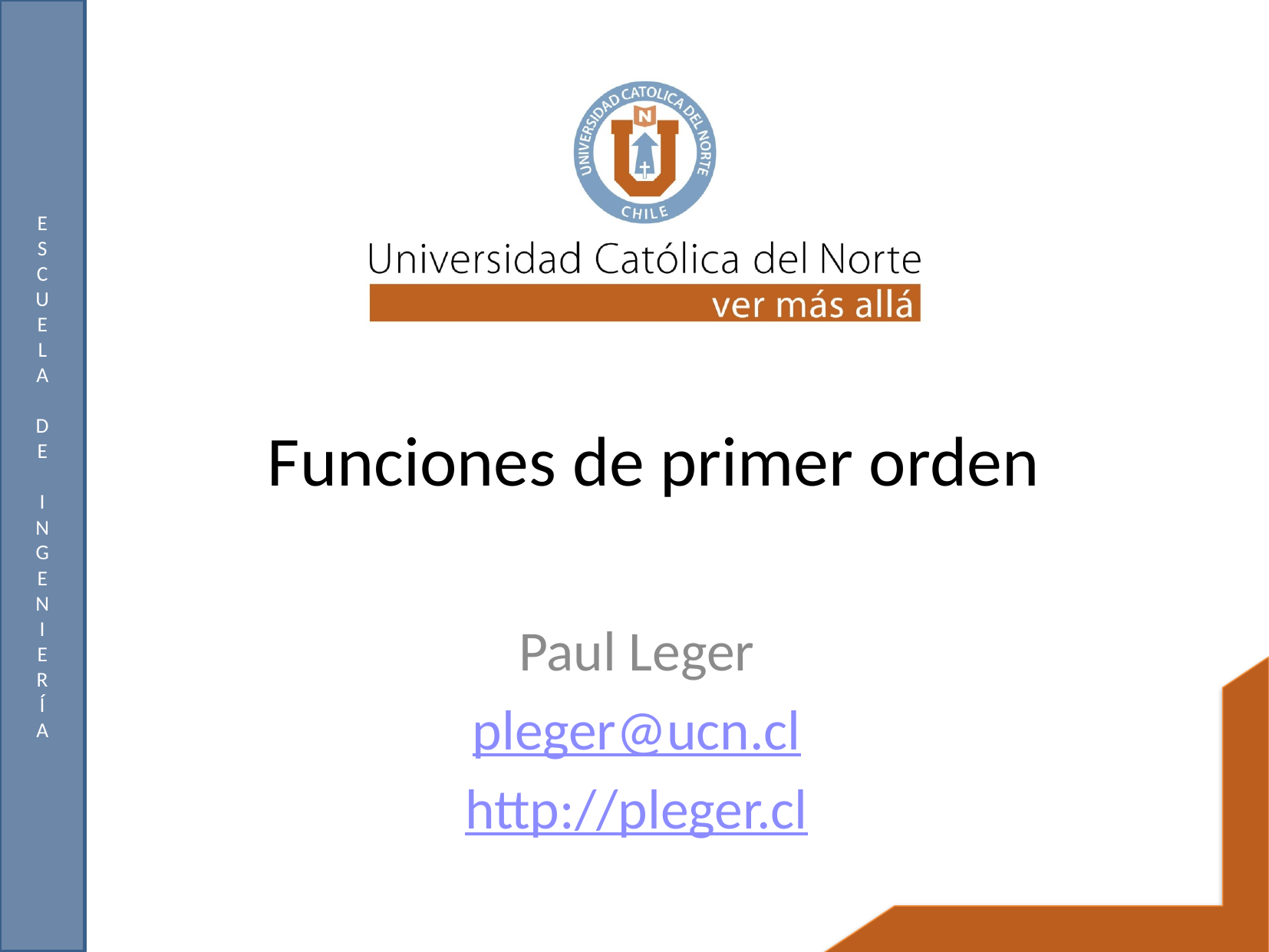

# Funciones de primer orden
Paul Leger
pleger@ucn.cl
http://pleger.cl